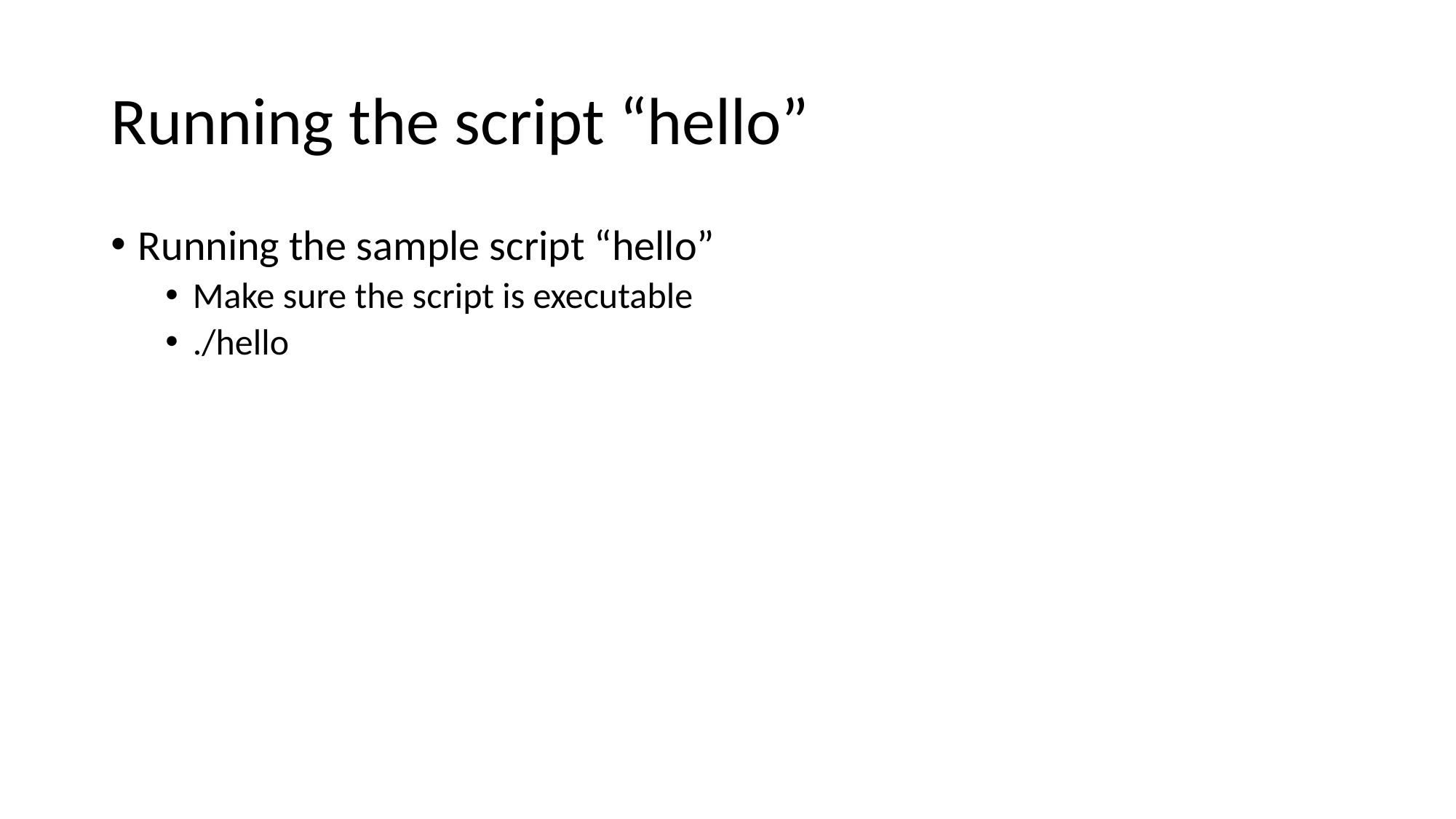

# Running the script “hello”
Running the sample script “hello”
Make sure the script is executable
./hello